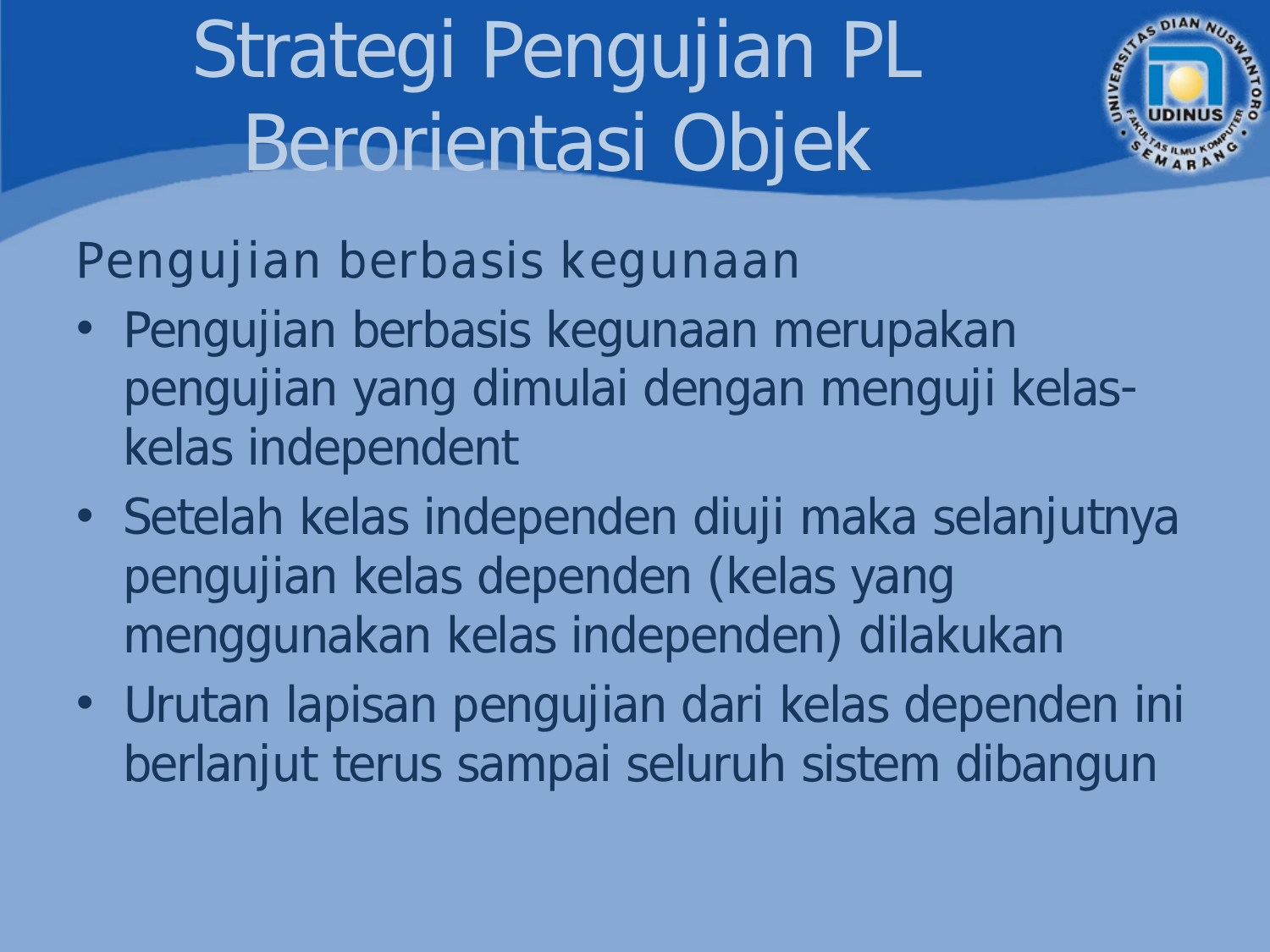

# Strategi Pengujian PL Berorientasi Objek
Pengujian berbasis kegunaan
Pengujian berbasis kegunaan merupakan pengujian yang dimulai dengan menguji kelas-kelas independent
Setelah kelas independen diuji maka selanjutnya pengujian kelas dependen (kelas yang menggunakan kelas independen) dilakukan
Urutan lapisan pengujian dari kelas dependen ini berlanjut terus sampai seluruh sistem dibangun